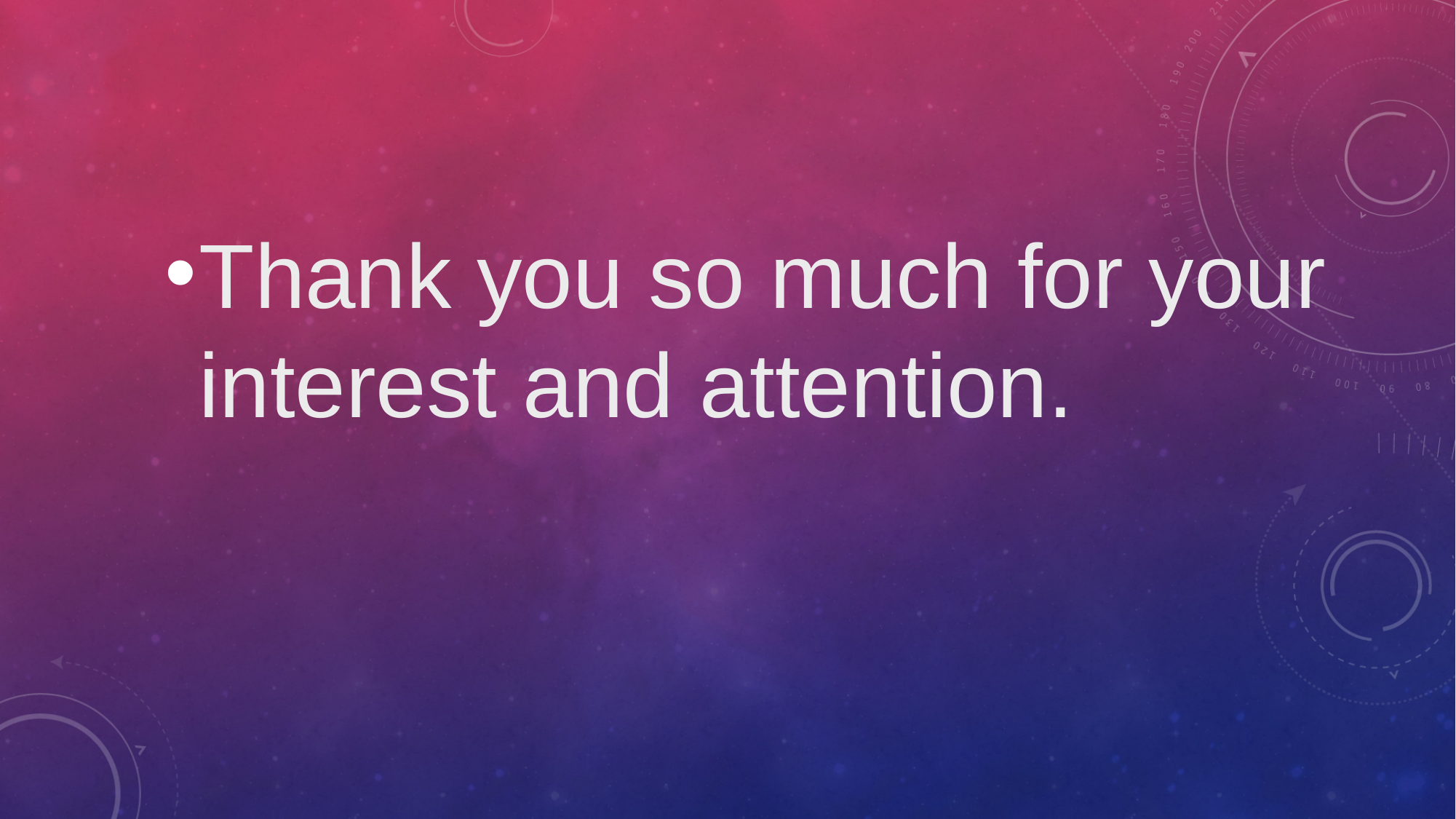

Thank you so much for your interest and attention.